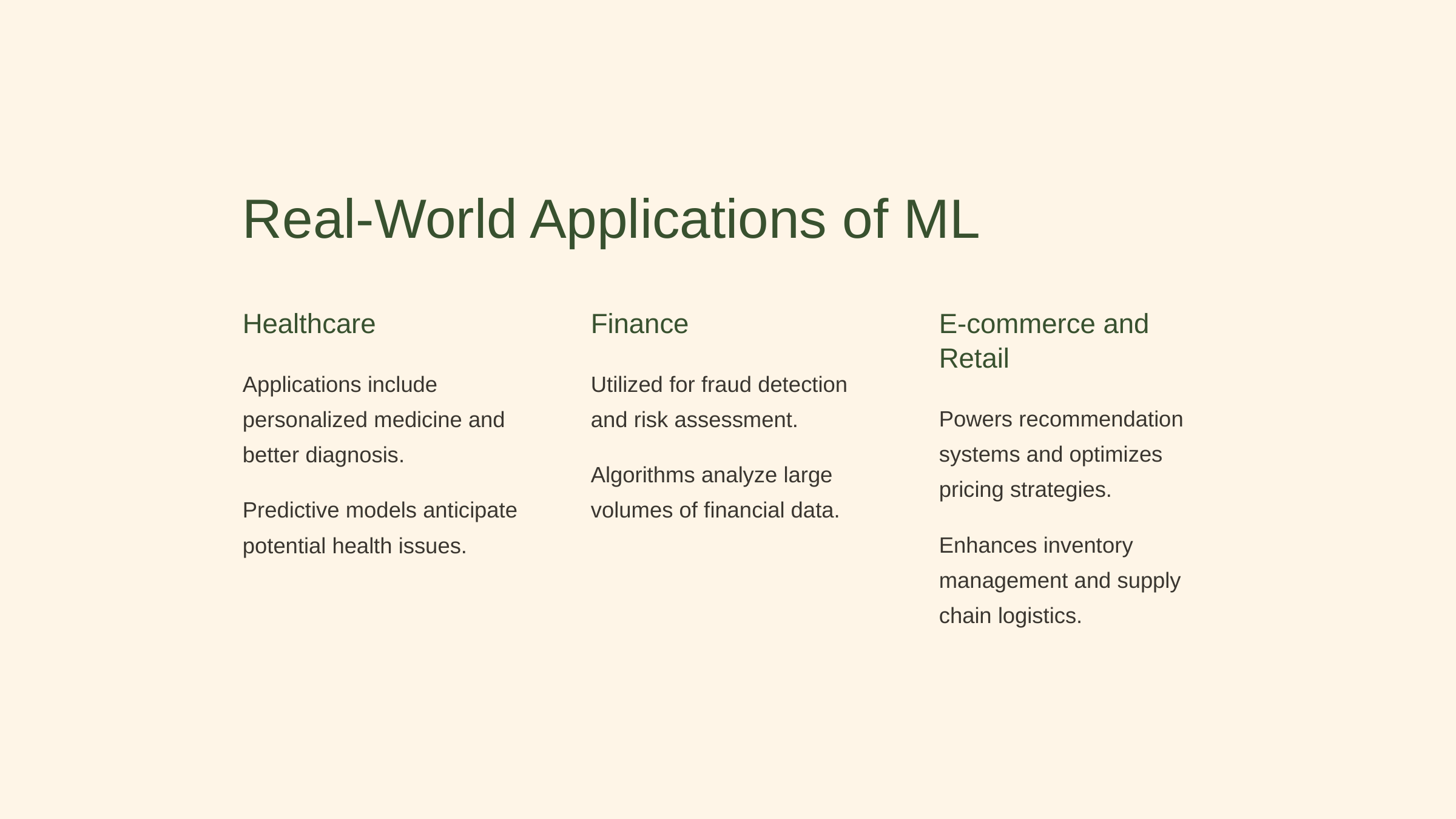

Real-World Applications of ML
Healthcare
Finance
E-commerce and Retail
Applications include personalized medicine and better diagnosis.
Utilized for fraud detection and risk assessment.
Powers recommendation systems and optimizes pricing strategies.
Algorithms analyze large volumes of financial data.
Predictive models anticipate potential health issues.
Enhances inventory management and supply chain logistics.